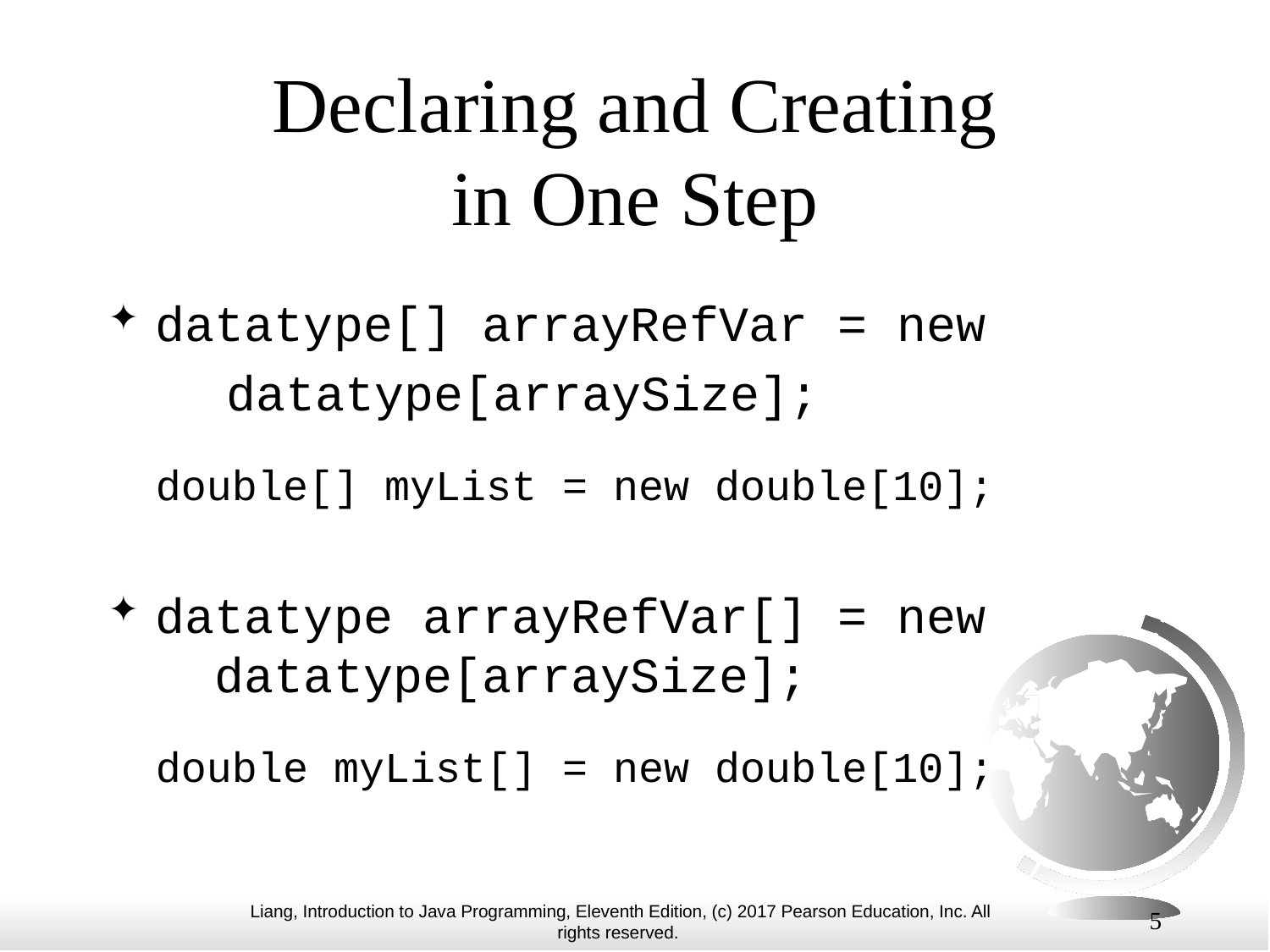

# Declaring and Creating in One Step
datatype[] arrayRefVar = new
    datatype[arraySize];
 	double[] myList = new double[10];
datatype arrayRefVar[] = new
  datatype[arraySize];
	double myList[] = new double[10];
5